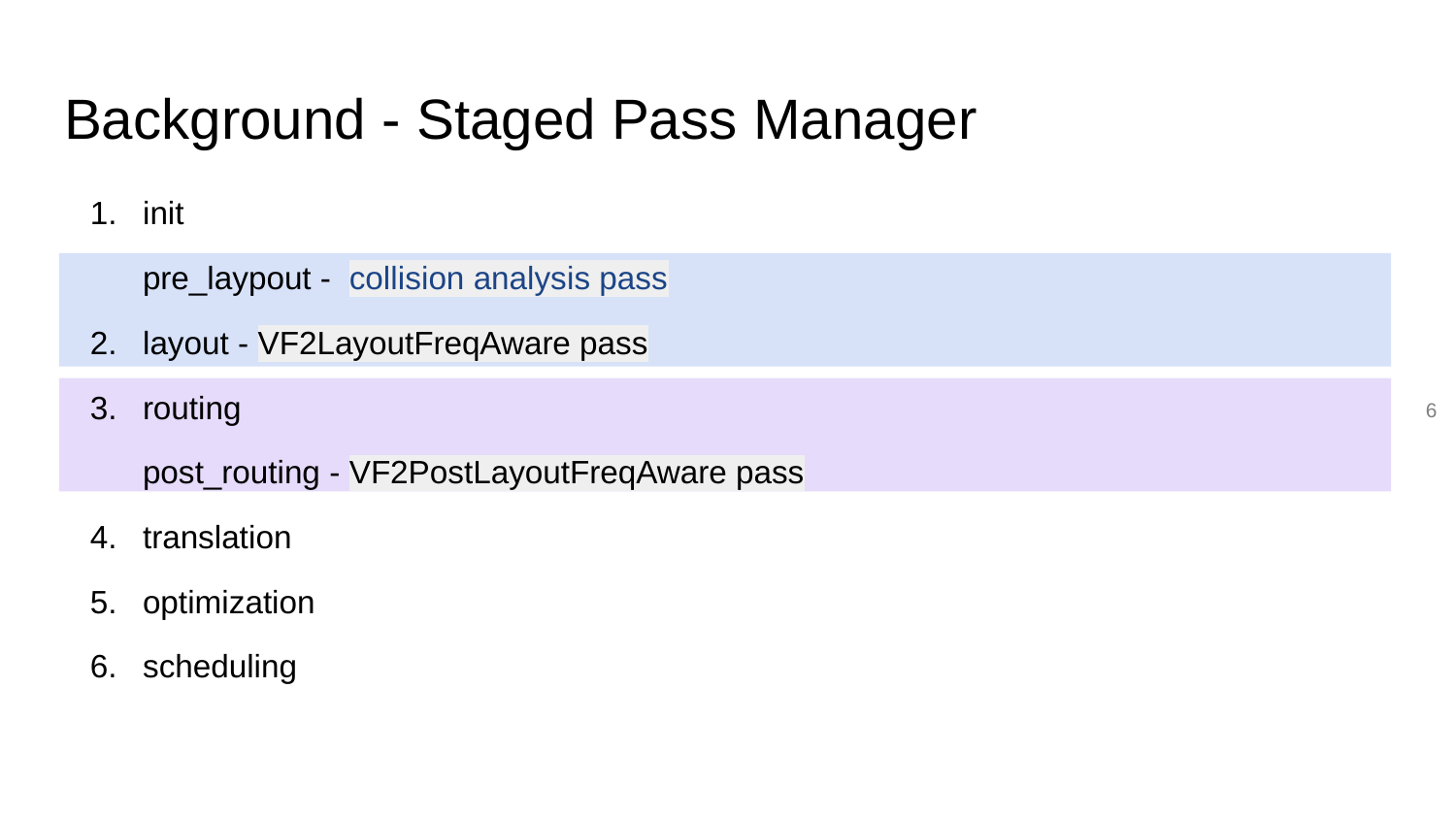

Background - Staged Pass Manager

init
pre_laypout -  collision analysis pass
layout - VF2LayoutFreqAware pass
routing
post_routing - VF2PostLayoutFreqAware pass
translation
optimization
scheduling

6